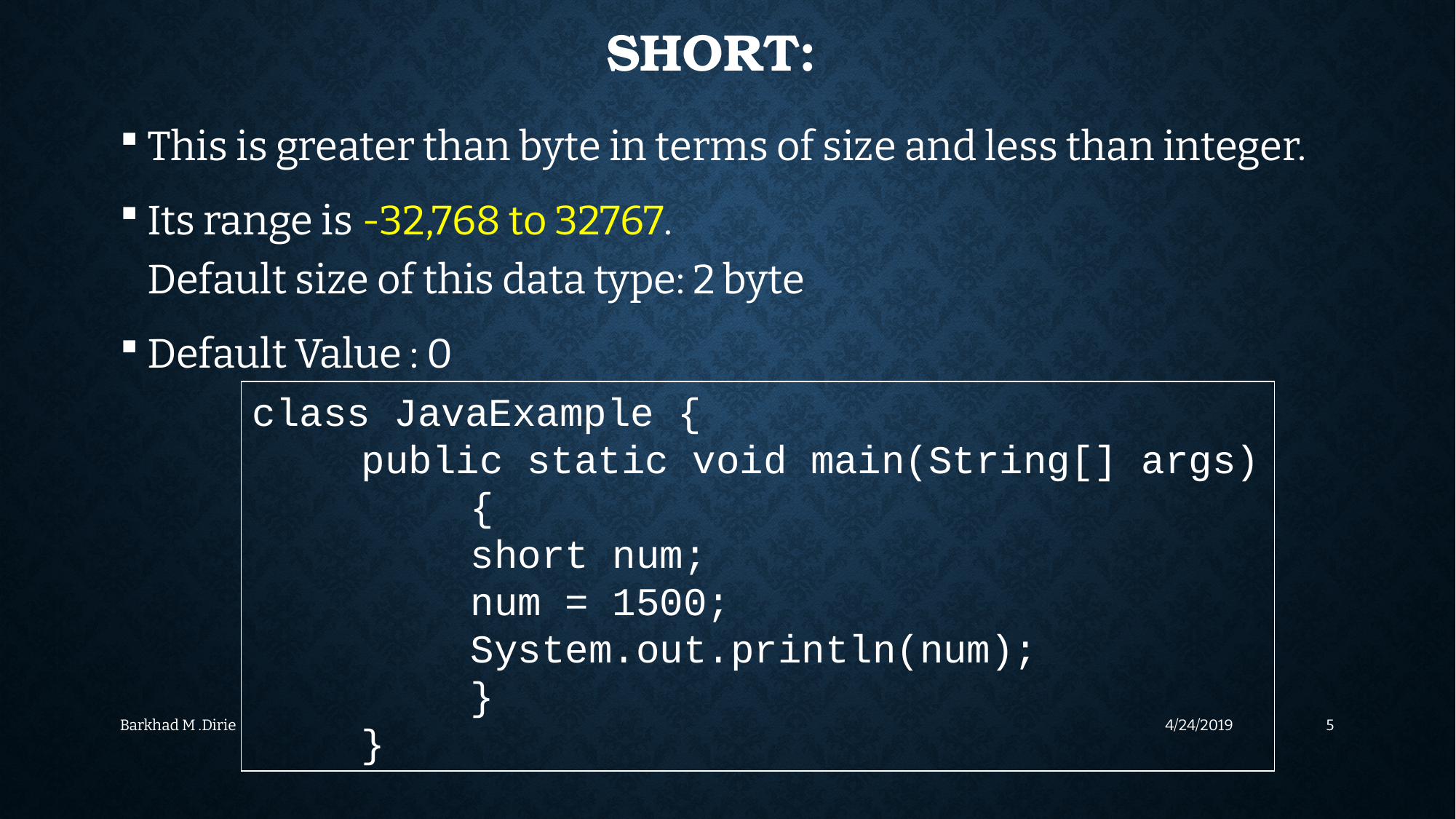

# short:
This is greater than byte in terms of size and less than integer.
Its range is -32,768 to 32767.
Default size of this data type: 2 byte
Default Value : 0

class JavaExample {
	public static void main(String[] args) 		{
 		short num;
		num = 1500;
		System.out.println(num);
 		}
	}
Barkhad M .Dirie
4/24/2019
5